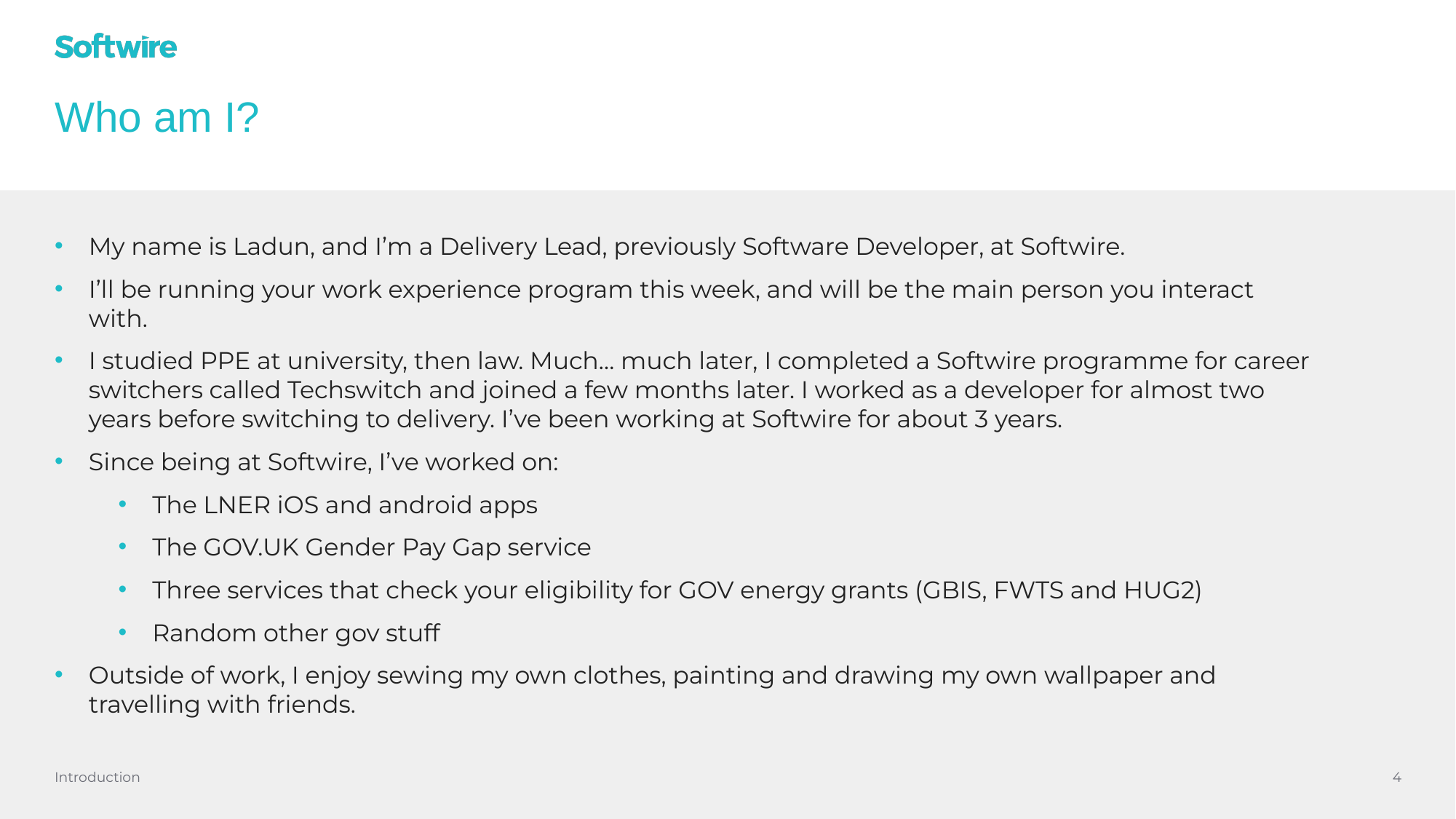

# Who am I?
My name is Ladun, and I’m a Delivery Lead, previously Software Developer, at Softwire.
I’ll be running your work experience program this week, and will be the main person you interact with.
I studied PPE at university, then law. Much… much later, I completed a Softwire programme for career switchers called Techswitch and joined a few months later. I worked as a developer for almost two years before switching to delivery. I’ve been working at Softwire for about 3 years.
Since being at Softwire, I’ve worked on:
The LNER iOS and android apps
The GOV.UK Gender Pay Gap service
Three services that check your eligibility for GOV energy grants (GBIS, FWTS and HUG2)
Random other gov stuff
Outside of work, I enjoy sewing my own clothes, painting and drawing my own wallpaper and travelling with friends.
Introduction
4